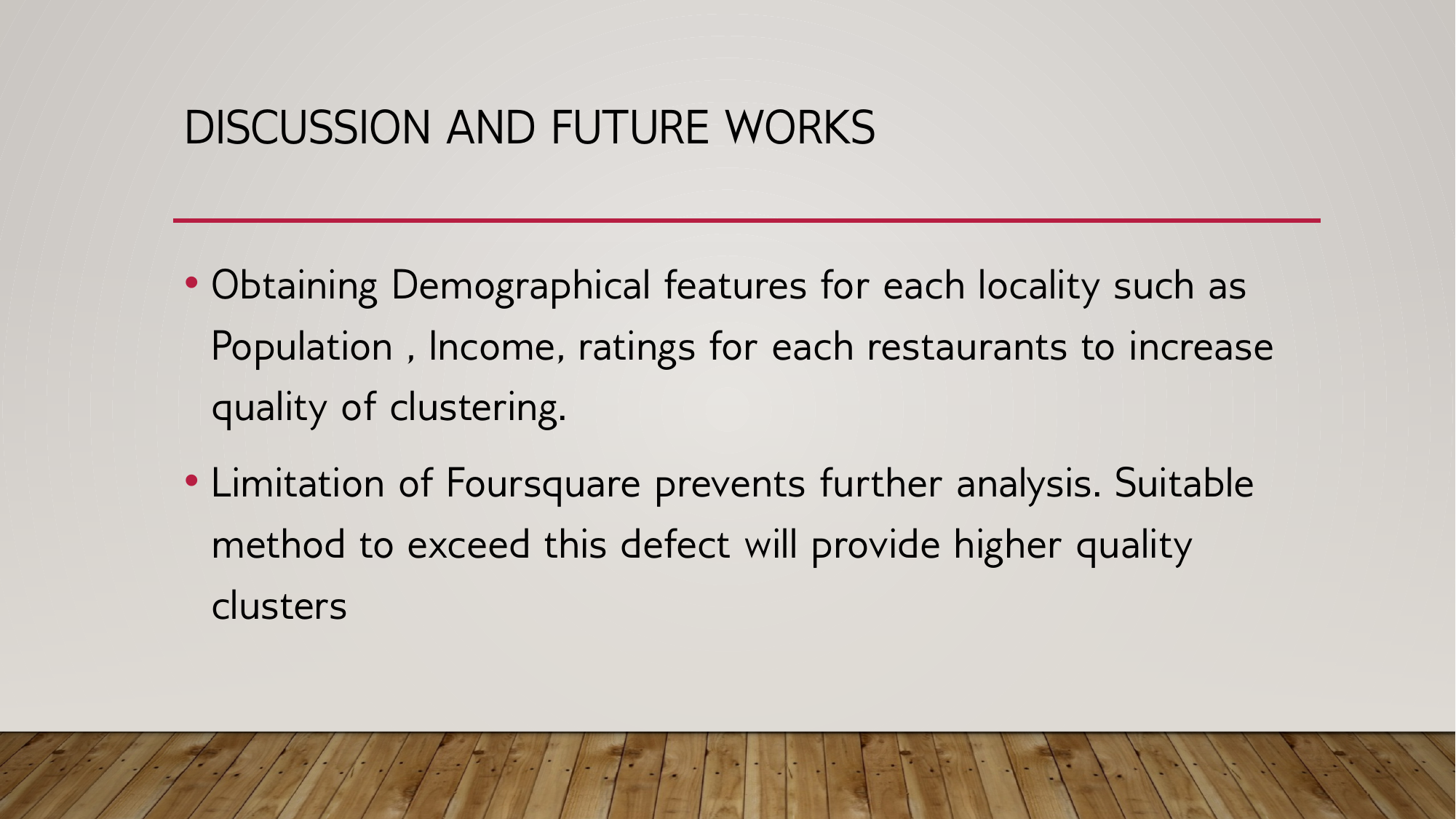

# DISCUSSION AND FUTURE WORKS
Obtaining Demographical features for each locality such as Population , Income, ratings for each restaurants to increase quality of clustering.
Limitation of Foursquare prevents further analysis. Suitable method to exceed this defect will provide higher quality clusters